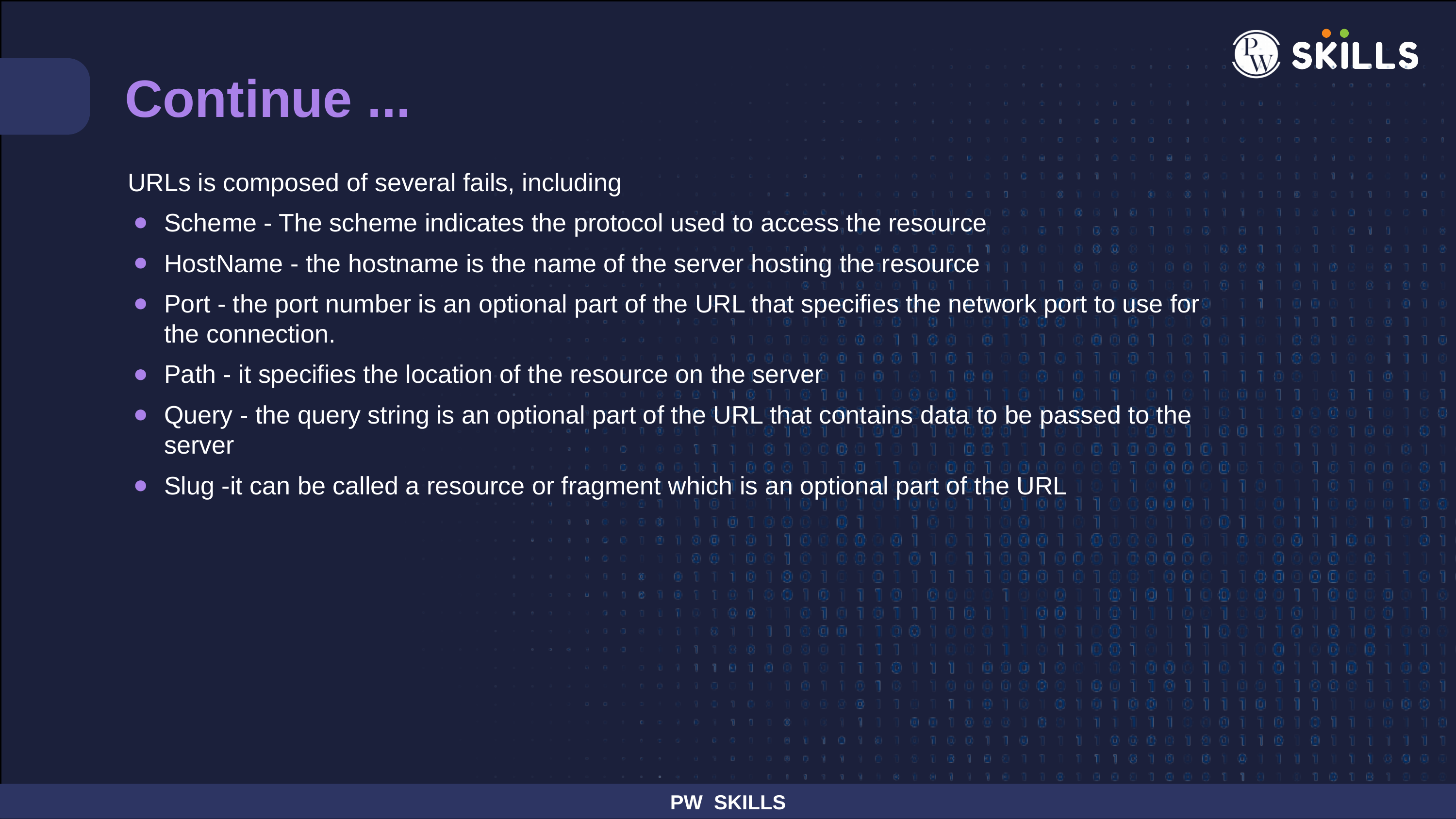

Continue ...
URLs is composed of several fails, including
Scheme - The scheme indicates the protocol used to access the resource
HostName - the hostname is the name of the server hosting the resource
Port - the port number is an optional part of the URL that specifies the network port to use for the connection.
Path - it specifies the location of the resource on the server
Query - the query string is an optional part of the URL that contains data to be passed to the server
Slug -it can be called a resource or fragment which is an optional part of the URL